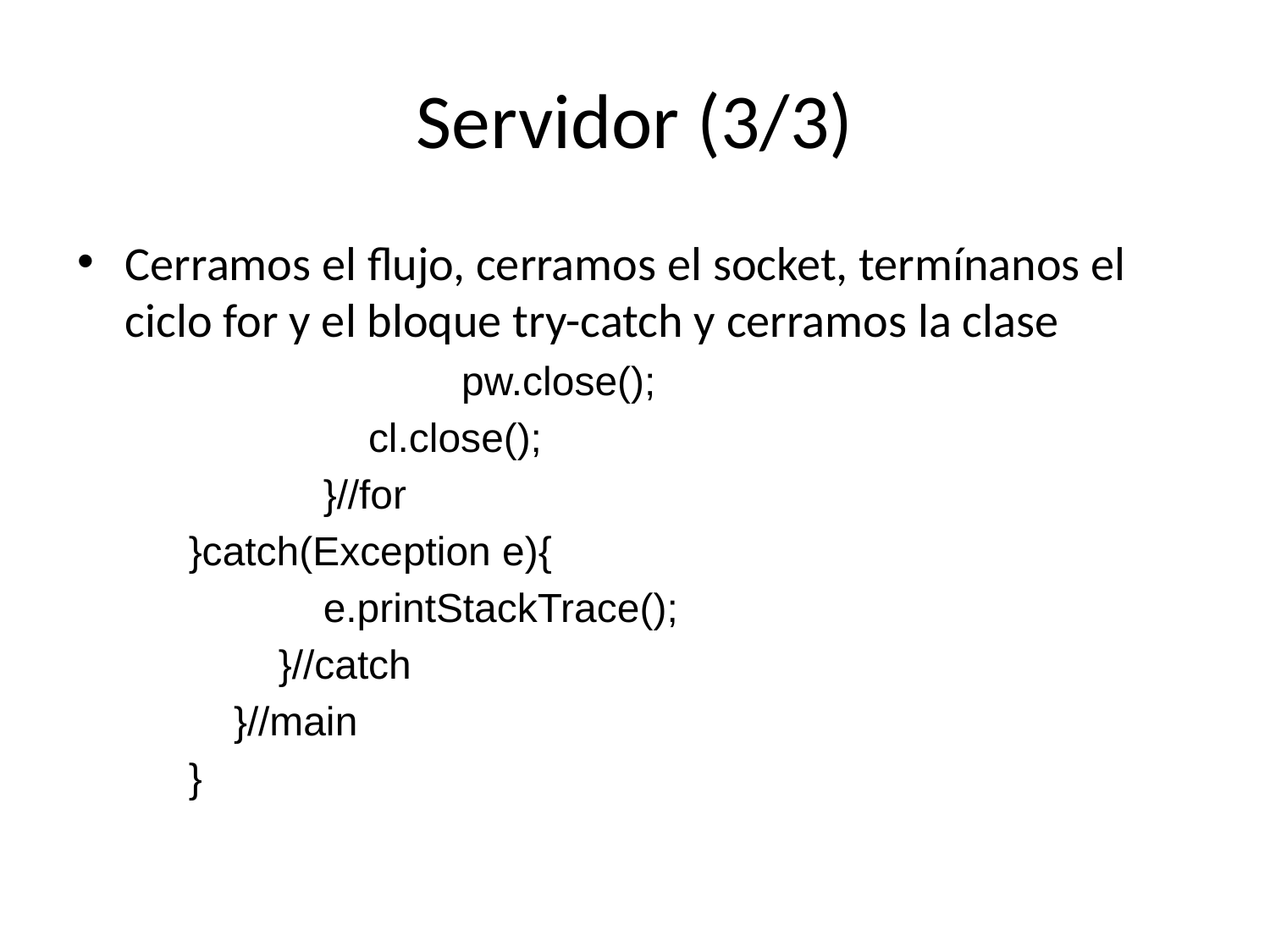

# Servidor (3/3)
Cerramos el flujo, cerramos el socket, termínanos el ciclo for y el bloque try-catch y cerramos la clase
	             pw.close();
                cl.close();
            }//for
}catch(Exception e){
            e.printStackTrace();
        }//catch
    }//main
}